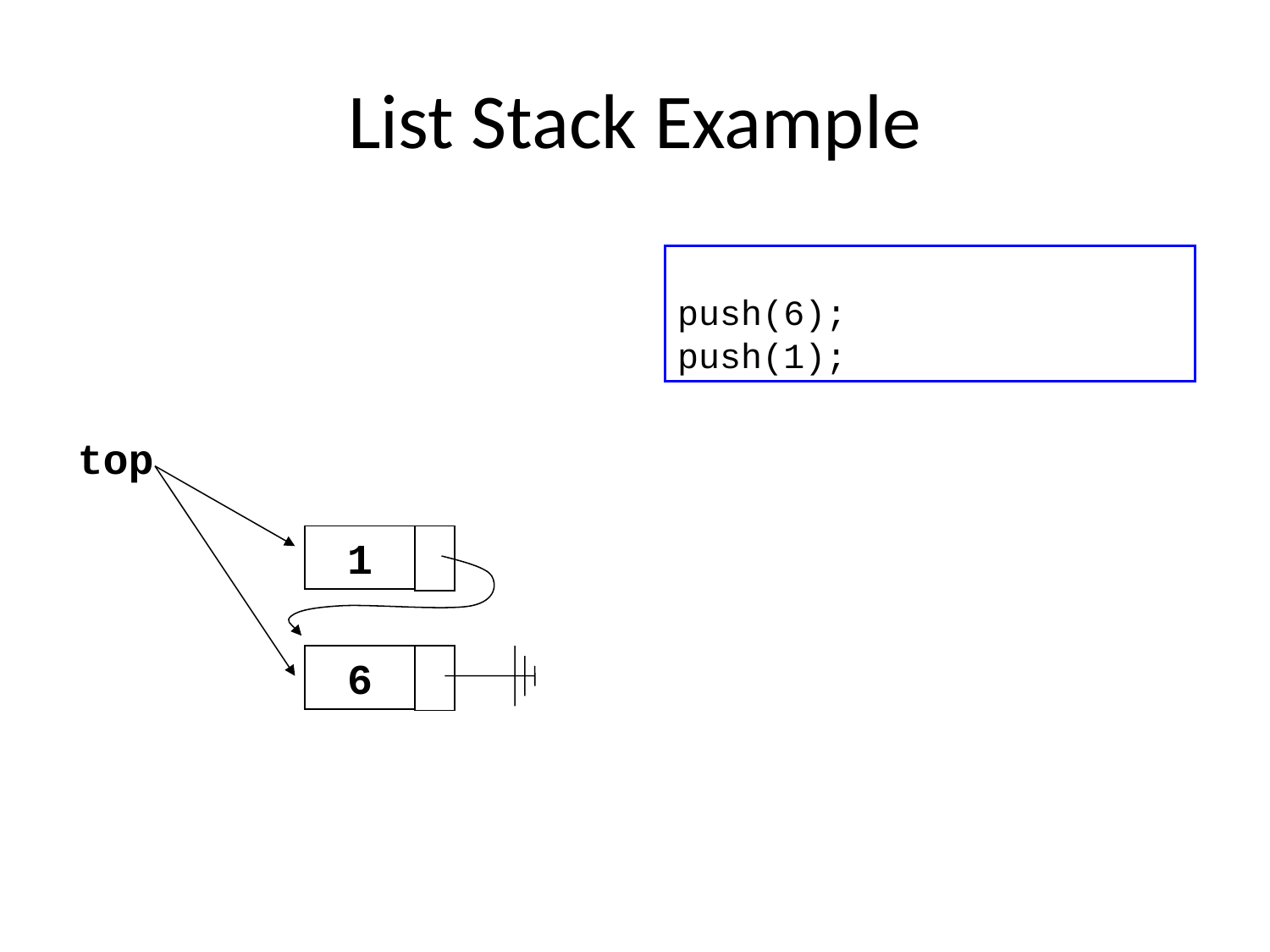

# List Stack Example

push(6);
push(1);
top

1

6